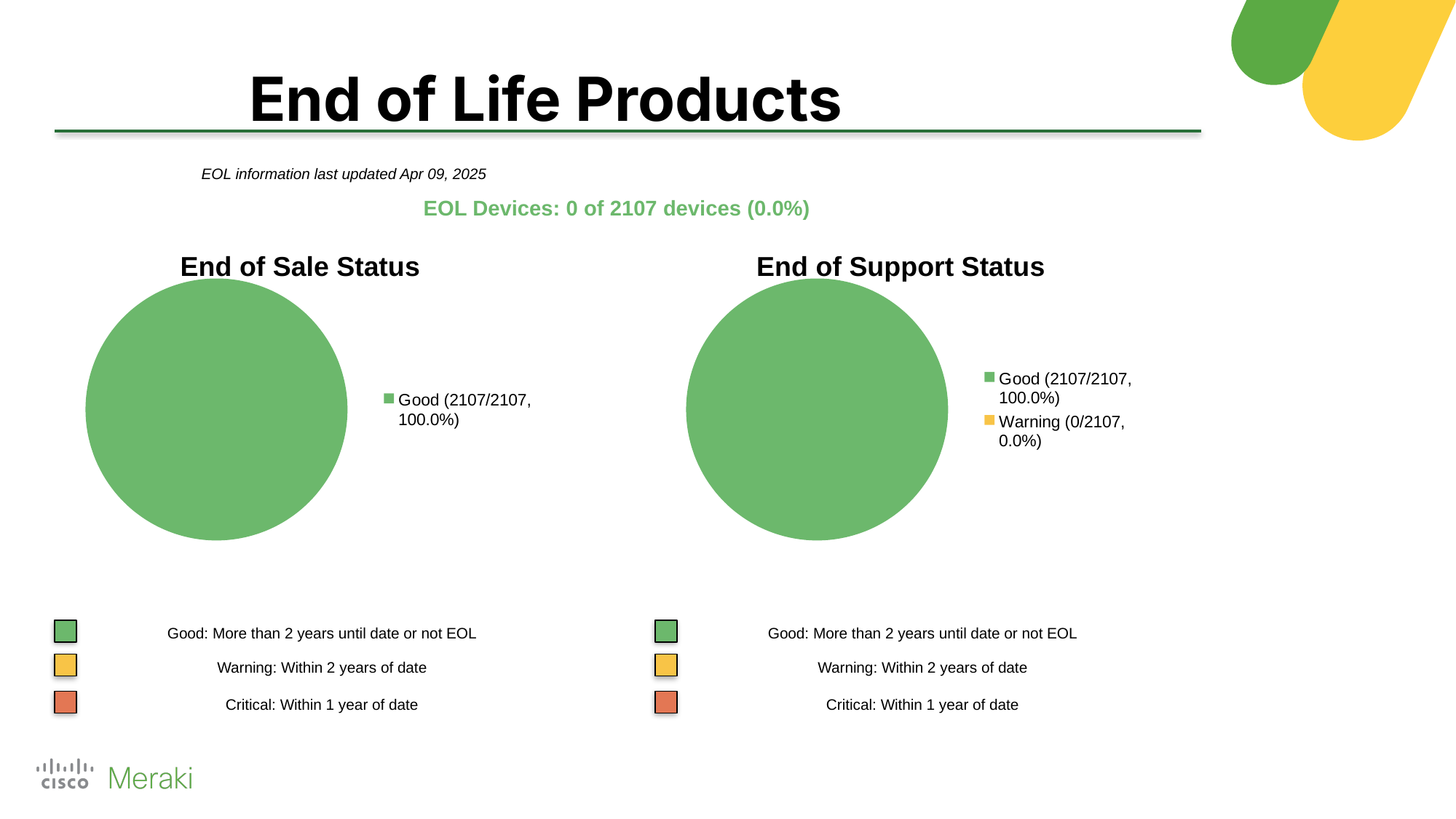

End of Life Products

EOL information last updated Apr 09, 2025

EOL Devices: 0 of 2107 devices (0.0%)

End of Sale Status

End of Support Status

### Chart

| Category | Status |
|---|---|
| Good (2107/2107, 100.0%) | 2107.0 |

### Chart

| Category | Status |
|---|---|
| Good (2107/2107, 100.0%) | 2107.0 |
| Warning (0/2107, 0.0%) | 0.0 |
Good: More than 2 years until date or not EOL

Good: More than 2 years until date or not EOL

Warning: Within 2 years of date

Warning: Within 2 years of date

Critical: Within 1 year of date

Critical: Within 1 year of date